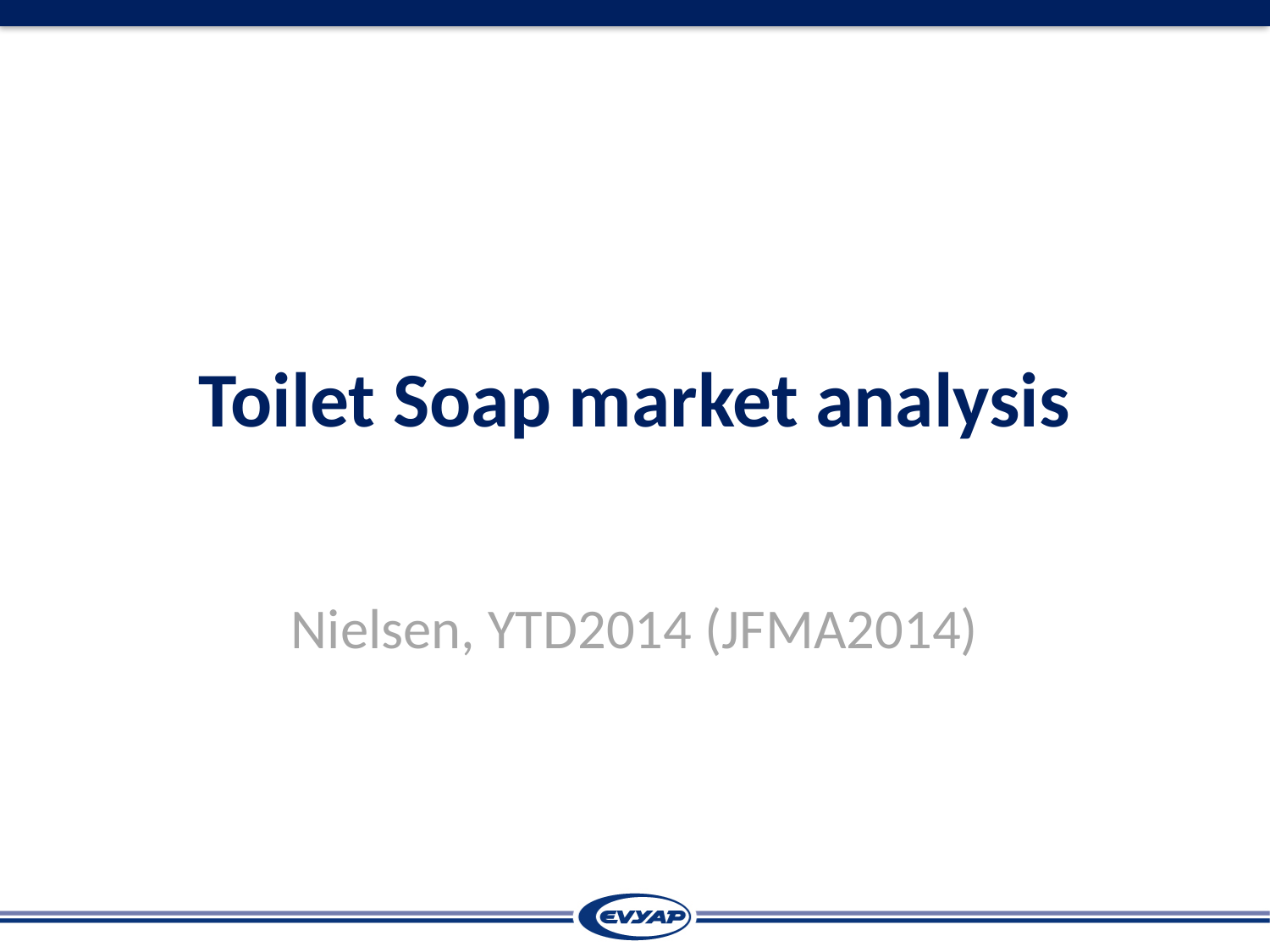

# Toilet Soap market analysis
Nielsen, YTD2014 (JFMA2014)